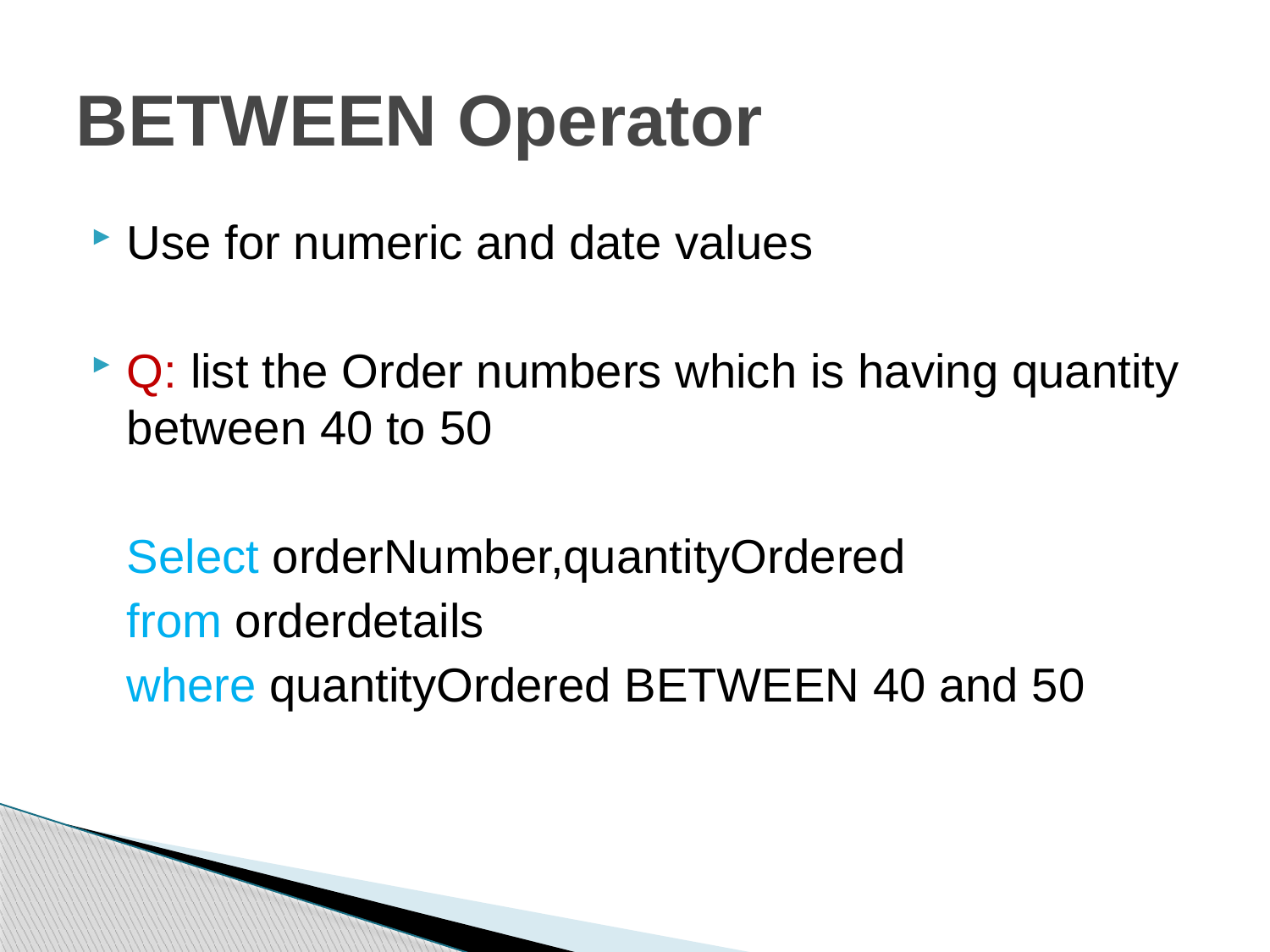

# BETWEEN Operator
Use for numeric and date values

Q: list the Order numbers which is having quantity between 40 to 50

	Select orderNumber,quantityOrdered
	from orderdetails
	where quantityOrdered BETWEEN 40 and 50